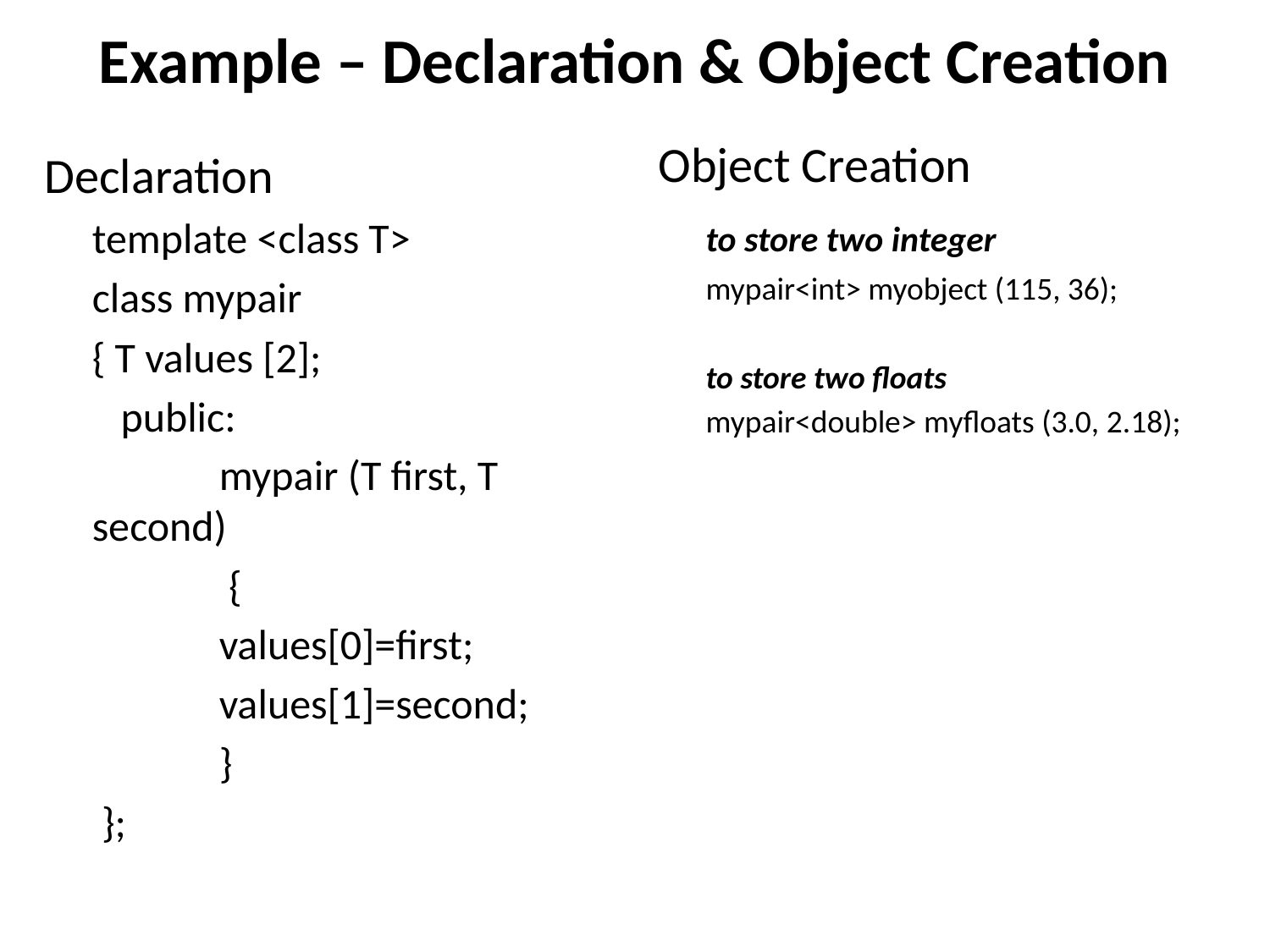

# Example – Declaration & Object Creation
Object Creation
	to store two integer
	mypair<int> myobject (115, 36);

	to store two floats
	mypair<double> myfloats (3.0, 2.18);
Declaration
	template <class T>
	class mypair
	{ T values [2];
	   public:
		mypair (T first, T second)
		 {
		values[0]=first;
		values[1]=second;
		}
	 };